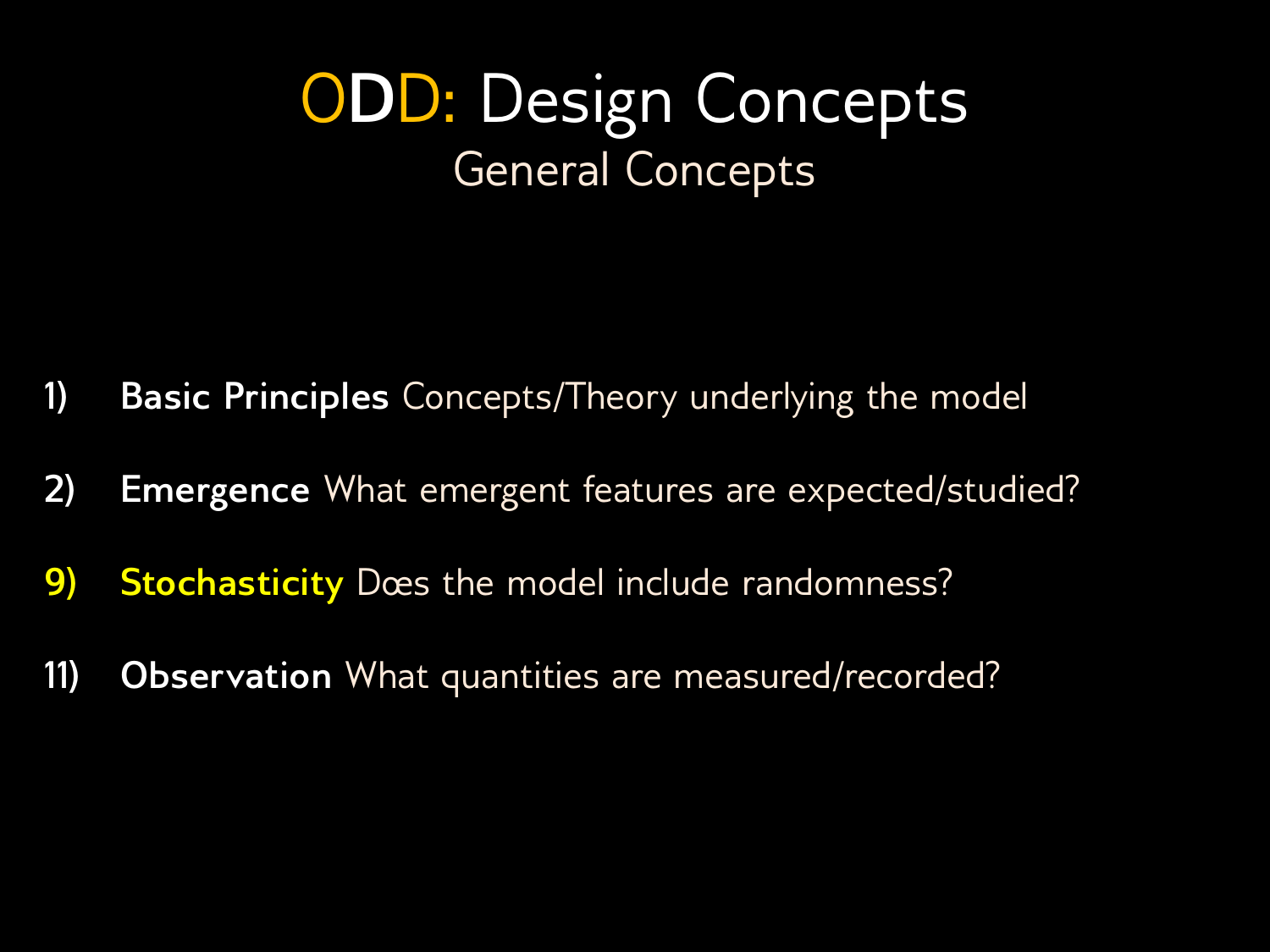

# ODD: Design Concepts General Concepts
 Basic Principles Concepts/Theory underlying the model

 Emergence What emergent features are expected/studied?

 Stochasticity Does the model include randomness?

 Observation What quantities are measured/recorded?